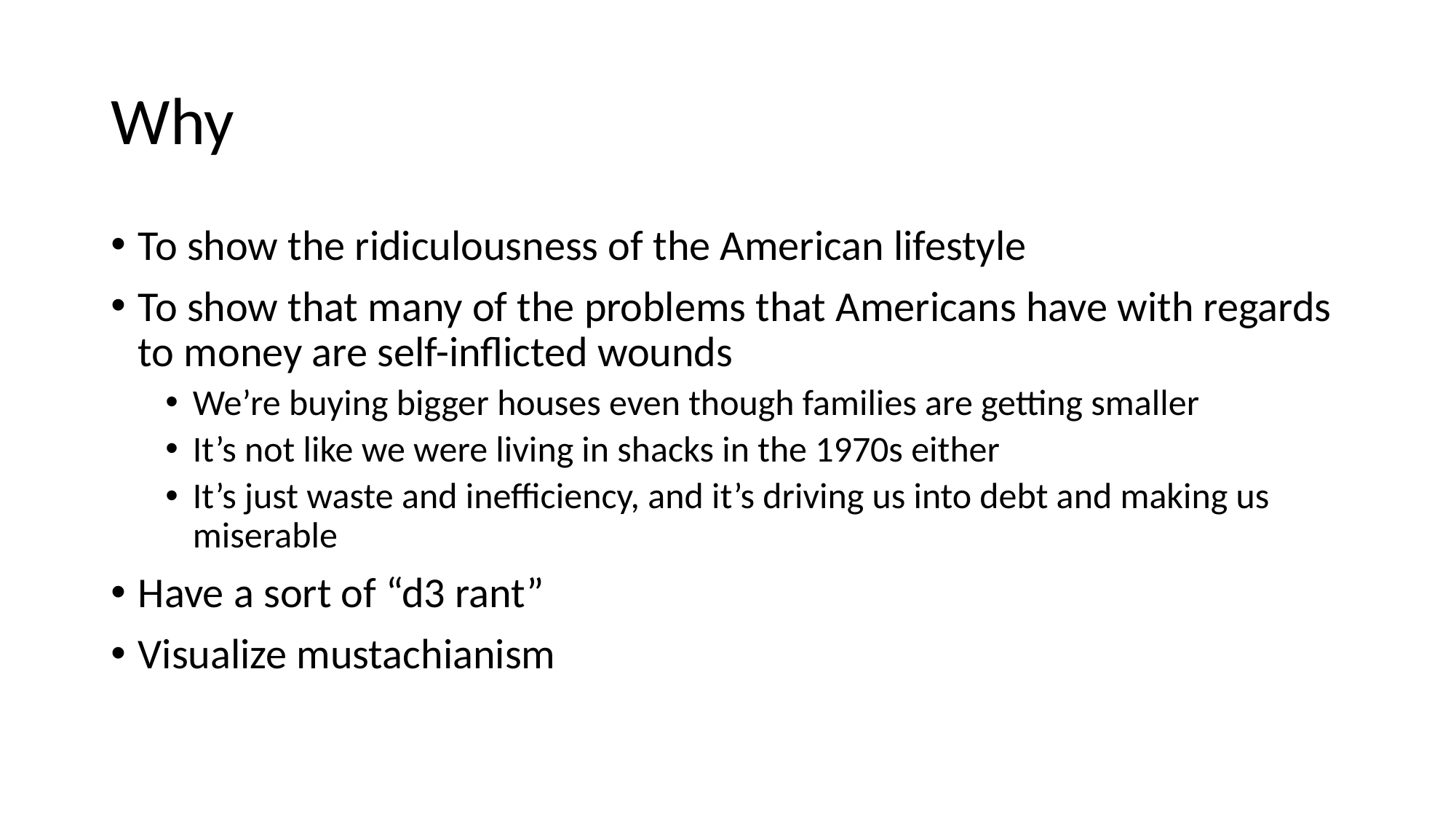

# Why
To show the ridiculousness of the American lifestyle
To show that many of the problems that Americans have with regards to money are self-inflicted wounds
We’re buying bigger houses even though families are getting smaller
It’s not like we were living in shacks in the 1970s either
It’s just waste and inefficiency, and it’s driving us into debt and making us miserable
Have a sort of “d3 rant”
Visualize mustachianism